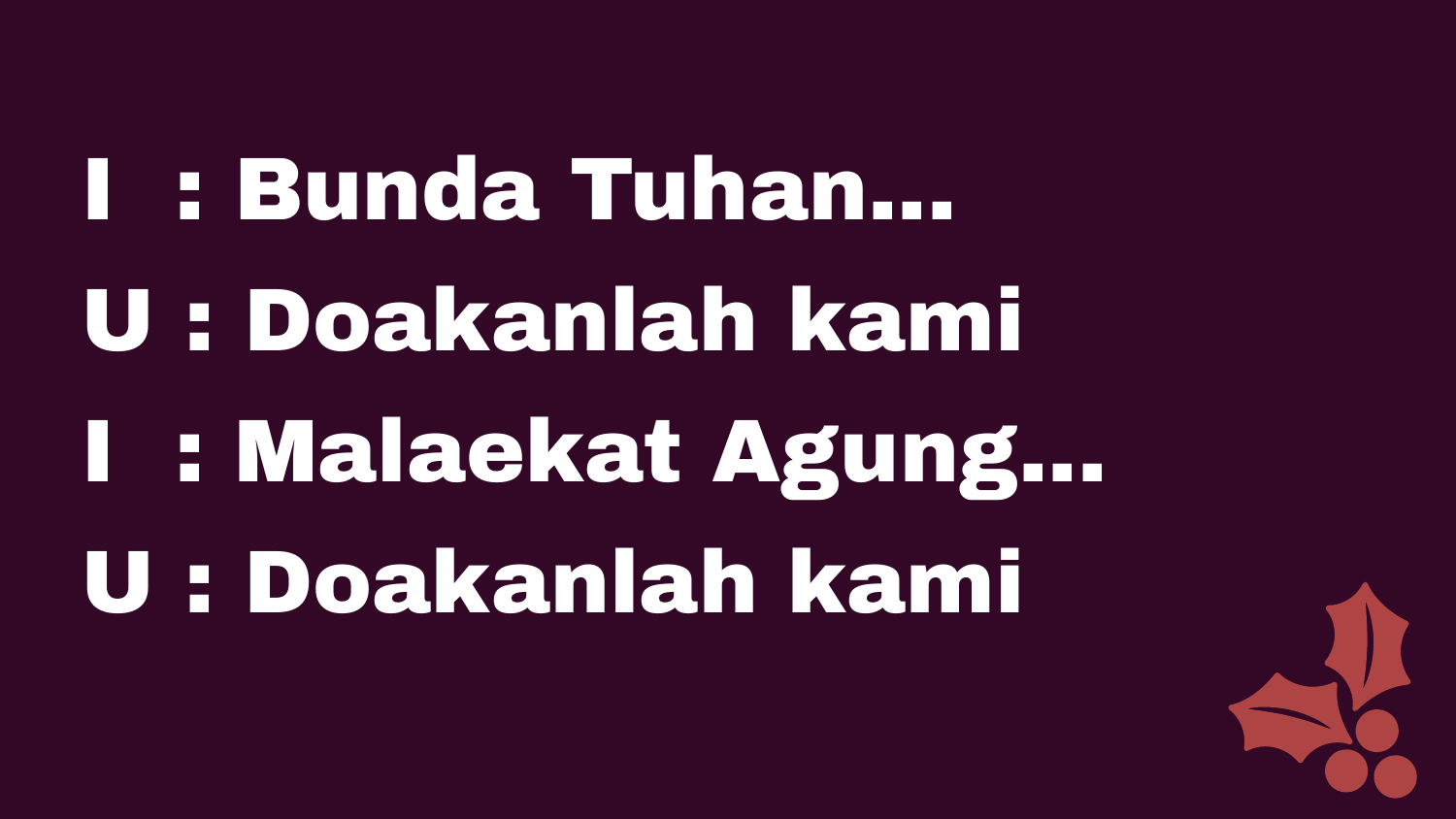

I  : Bunda Tuhan...
U : Doakanlah kami
I  : Malaekat Agung...
U : Doakanlah kami